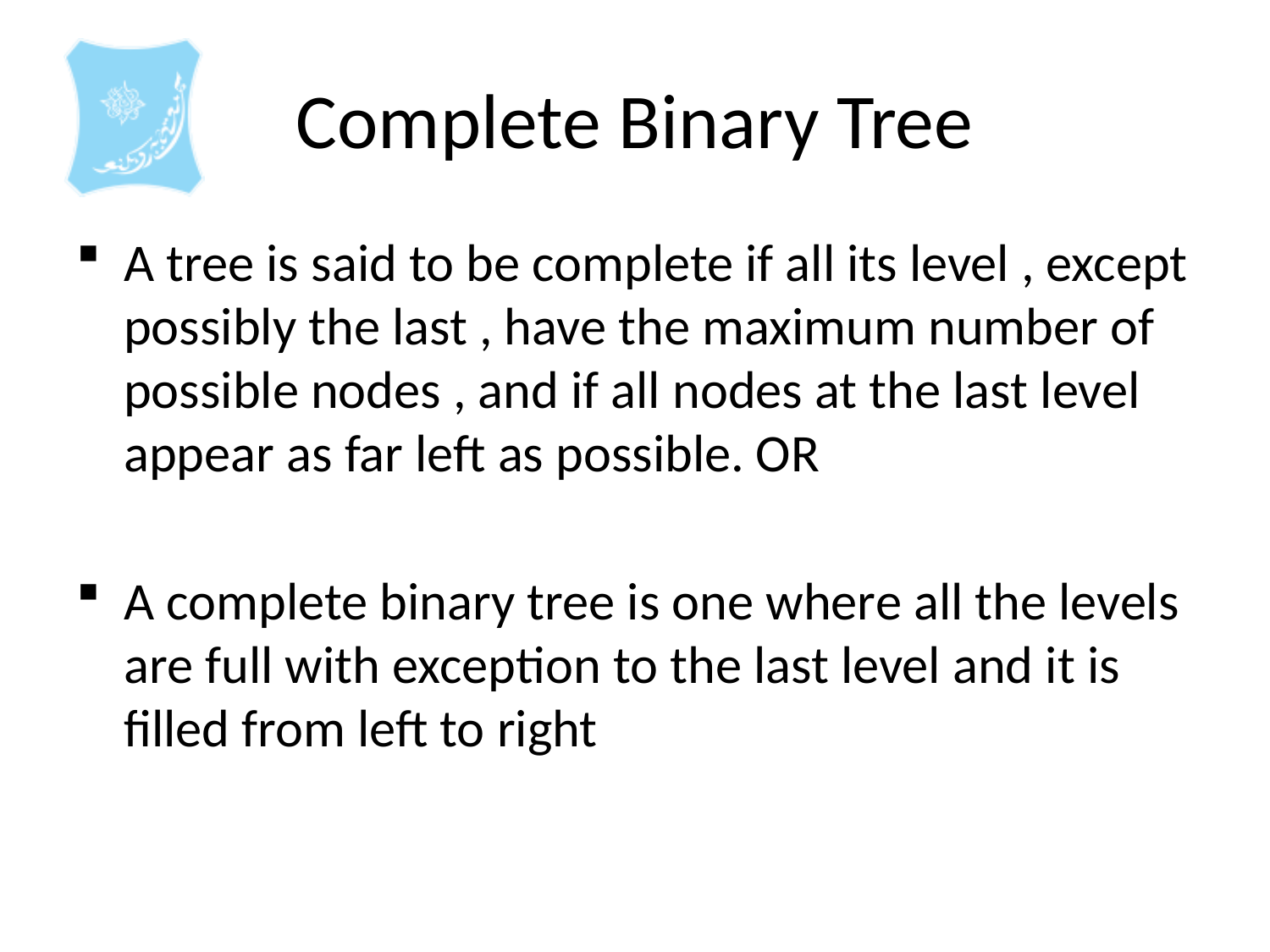

# Complete Binary Tree
A tree is said to be complete if all its level , except possibly the last , have the maximum number of possible nodes , and if all nodes at the last level appear as far left as possible. OR

A complete binary tree is one where all the levels are full with exception to the last level and it is filled from left to right